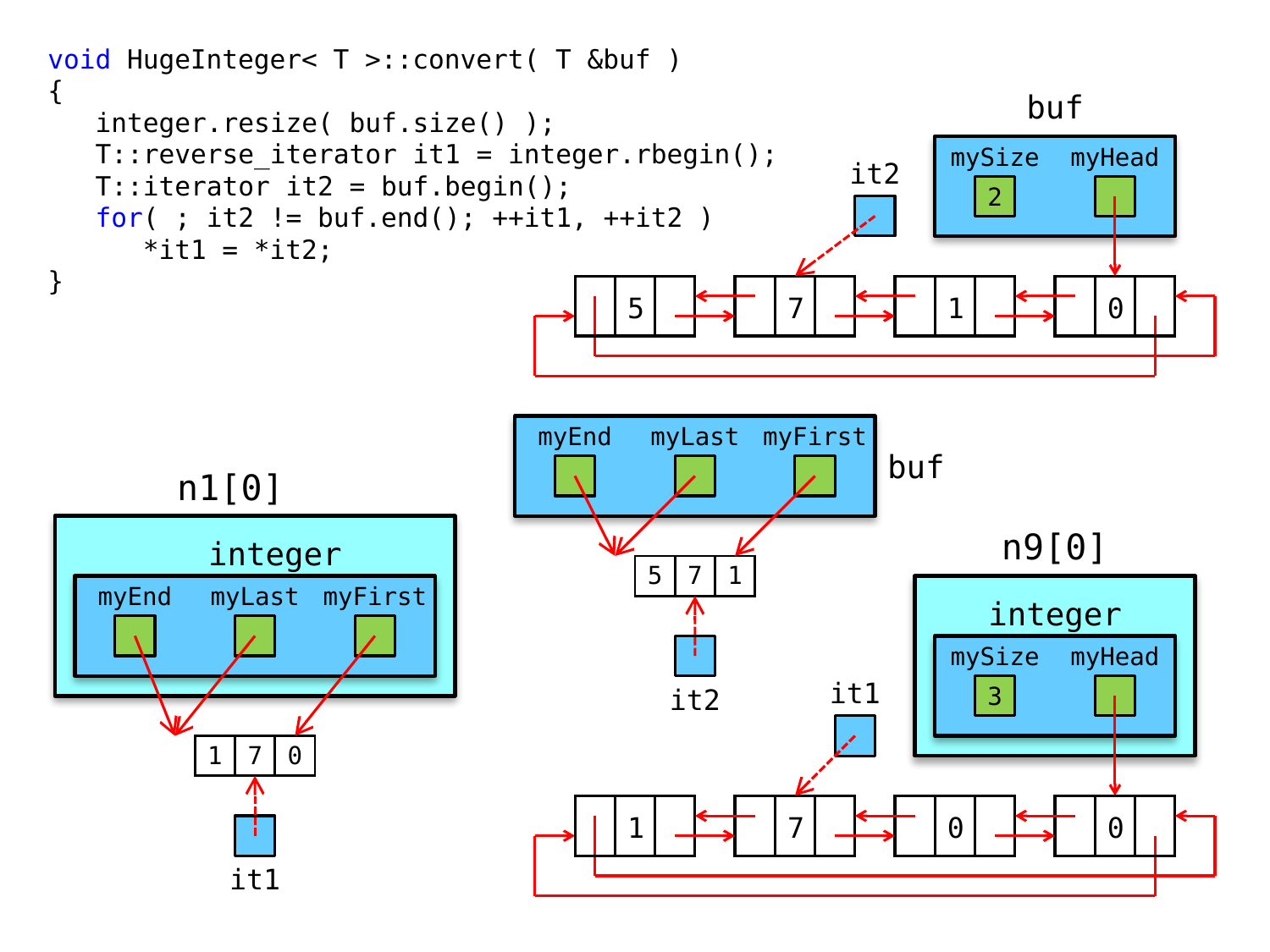

void HugeInteger< T >::convert( T &buf )
{
   integer.resize( buf.size() );
   T::reverse_iterator it1 = integer.rbegin();
   T::iterator it2 = buf.begin();
   for( ; it2 != buf.end(); ++it1, ++it2 )
      *it1 = *it2;
}
buf

mySize
myHead
it2
2

5

7

1

0

myFirst
myEnd
myLast
buf

n1[0]

integer
n9[0]
| 5 | 7 | 1 |
| --- | --- | --- |

myFirst
myEnd
myLast

integer

mySize
myHead
it2
it1
3

| 1 | 7 | 0 |
| --- | --- | --- |

1

7

0

0

it1